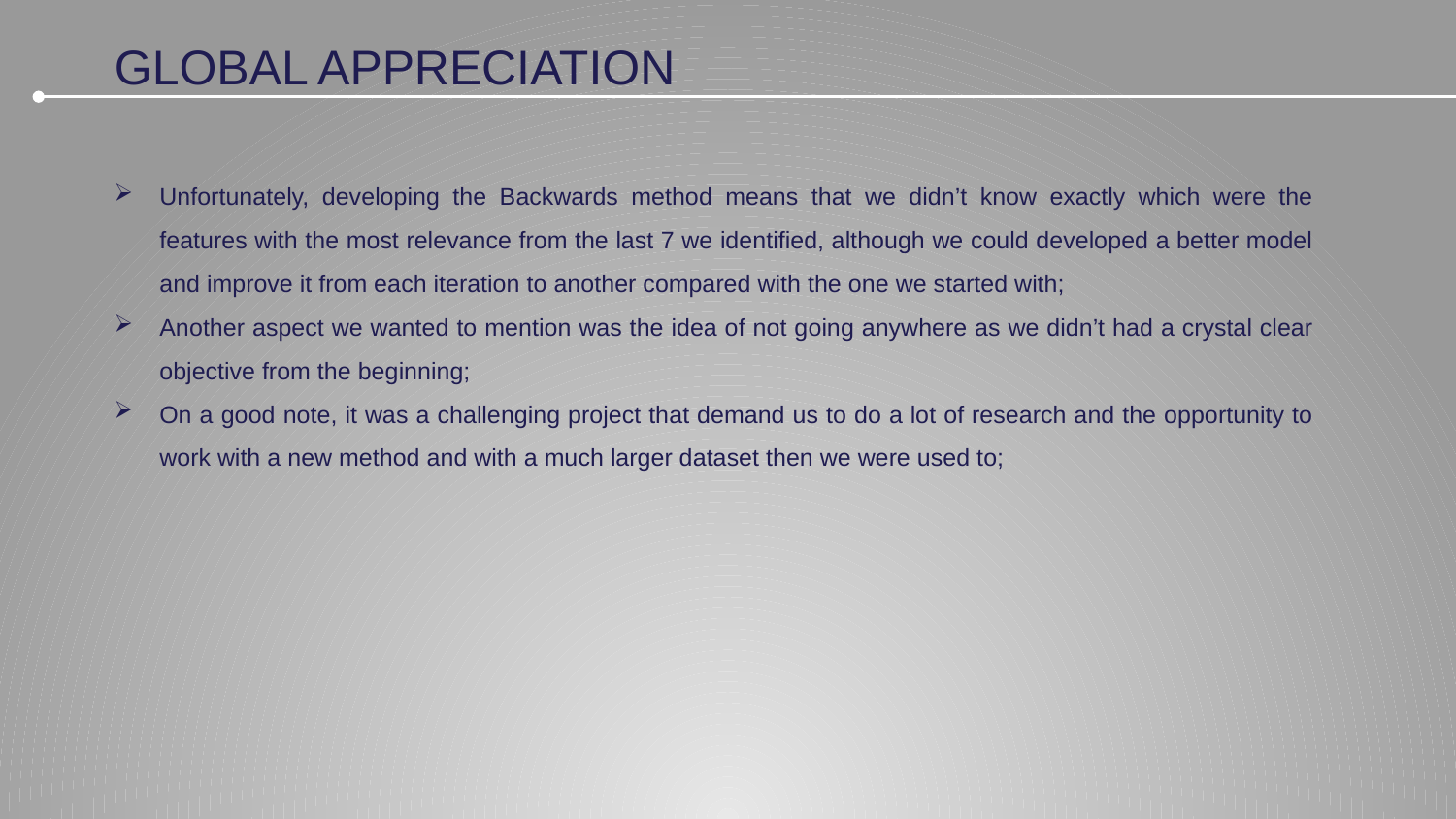

# GLOBAL APPRECIATION
Unfortunately, developing the Backwards method means that we didn’t know exactly which were the features with the most relevance from the last 7 we identified, although we could developed a better model and improve it from each iteration to another compared with the one we started with;
Another aspect we wanted to mention was the idea of not going anywhere as we didn’t had a crystal clear objective from the beginning;
On a good note, it was a challenging project that demand us to do a lot of research and the opportunity to work with a new method and with a much larger dataset then we were used to;